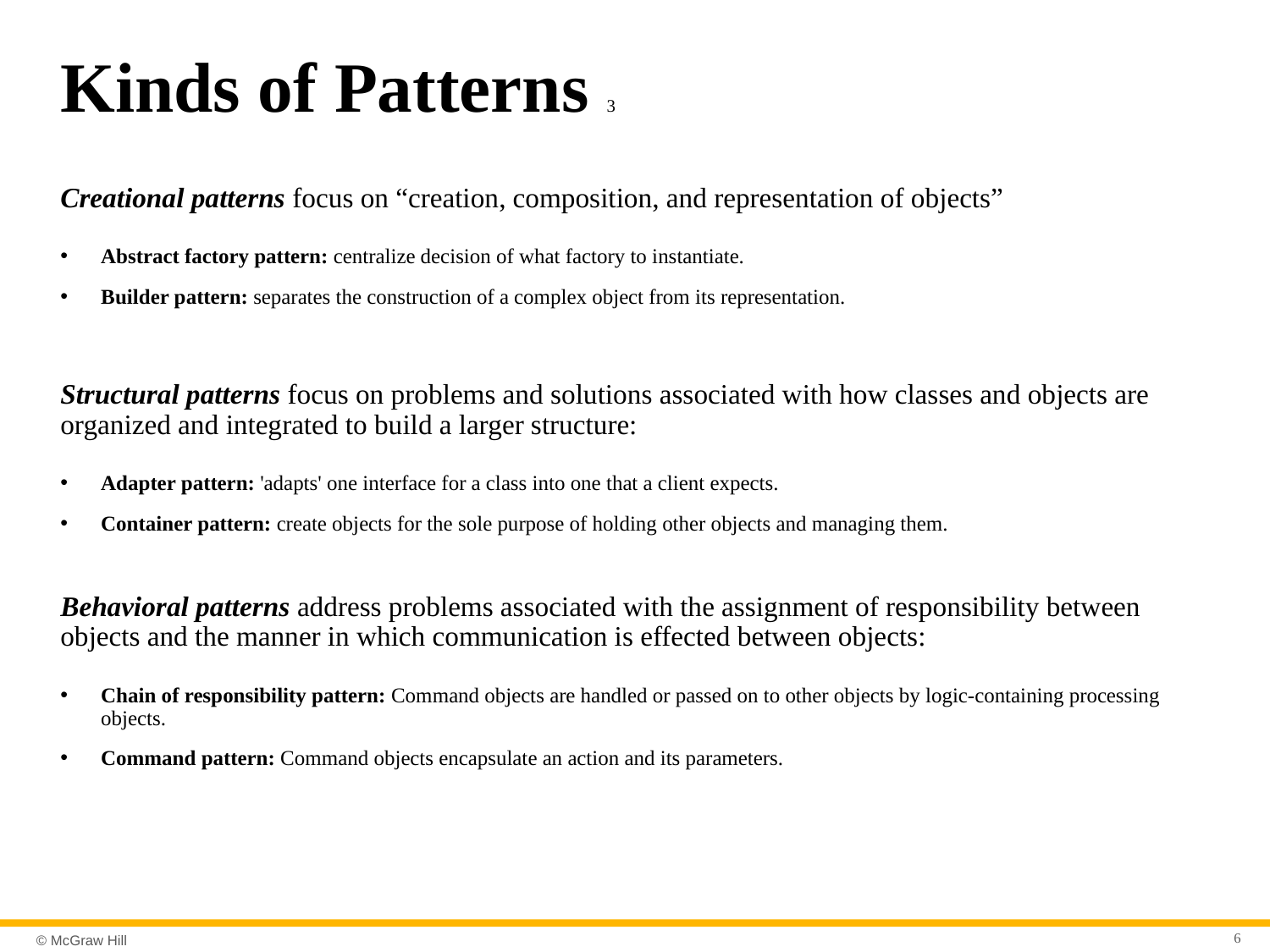

# Kinds of Patterns 3
Creational patterns focus on “creation, composition, and representation of objects”
Abstract factory pattern: centralize decision of what factory to instantiate.
Builder pattern: separates the construction of a complex object from its representation.
Structural patterns focus on problems and solutions associated with how classes and objects are organized and integrated to build a larger structure:
Adapter pattern: 'adapts' one interface for a class into one that a client expects.
Container pattern: create objects for the sole purpose of holding other objects and managing them.
Behavioral patterns address problems associated with the assignment of responsibility between objects and the manner in which communication is effected between objects:
Chain of responsibility pattern: Command objects are handled or passed on to other objects by logic-containing processing objects.
Command pattern: Command objects encapsulate an action and its parameters.
6